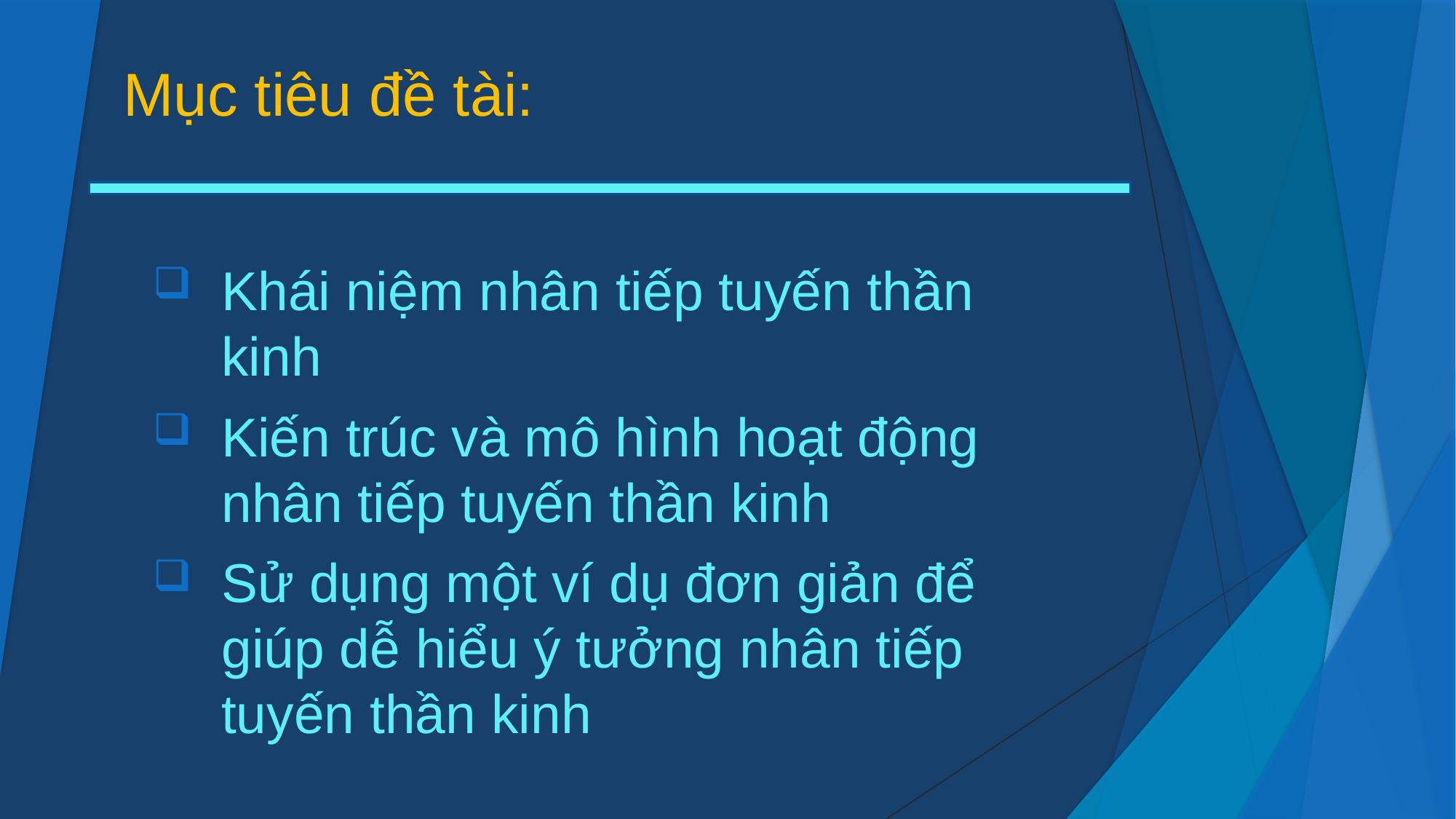

Mục tiêu đề tài:

Khái niệm nhân tiếp tuyến thần kinh
Kiến trúc và mô hình hoạt động nhân tiếp tuyến thần kinh
Sử dụng một ví dụ đơn giản để giúp dễ hiểu ý tưởng nhân tiếp tuyến thần kinh